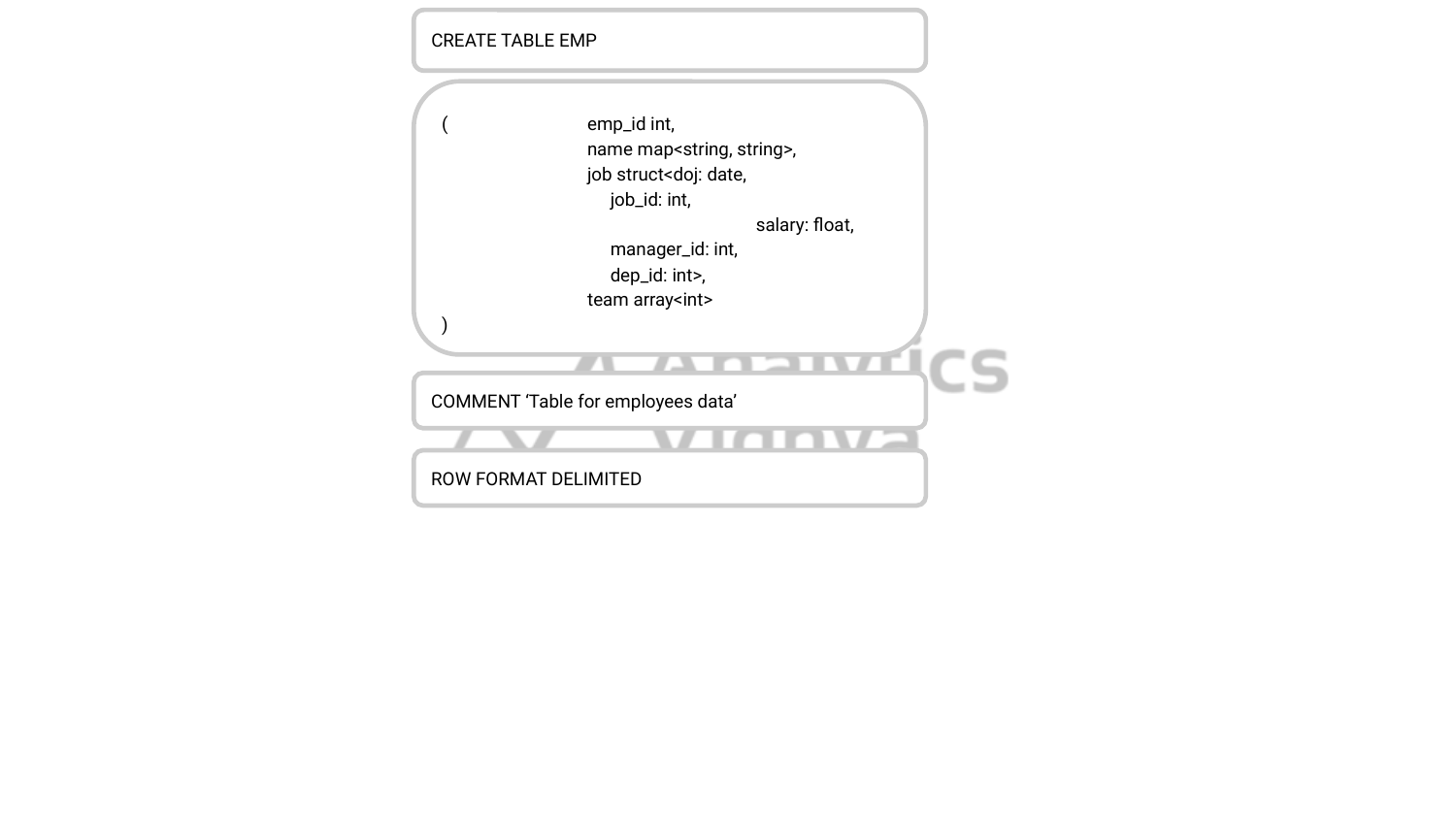

CREATE TABLE EMP
(	emp_id int,
	name map<string, string>,
	job struct<doj: date,
     job_id: int,
		     salary: float,
     manager_id: int,
     dep_id: int>,
	team array<int>
)
COMMENT ‘Table for employees data’
ROW FORMAT DELIMITED